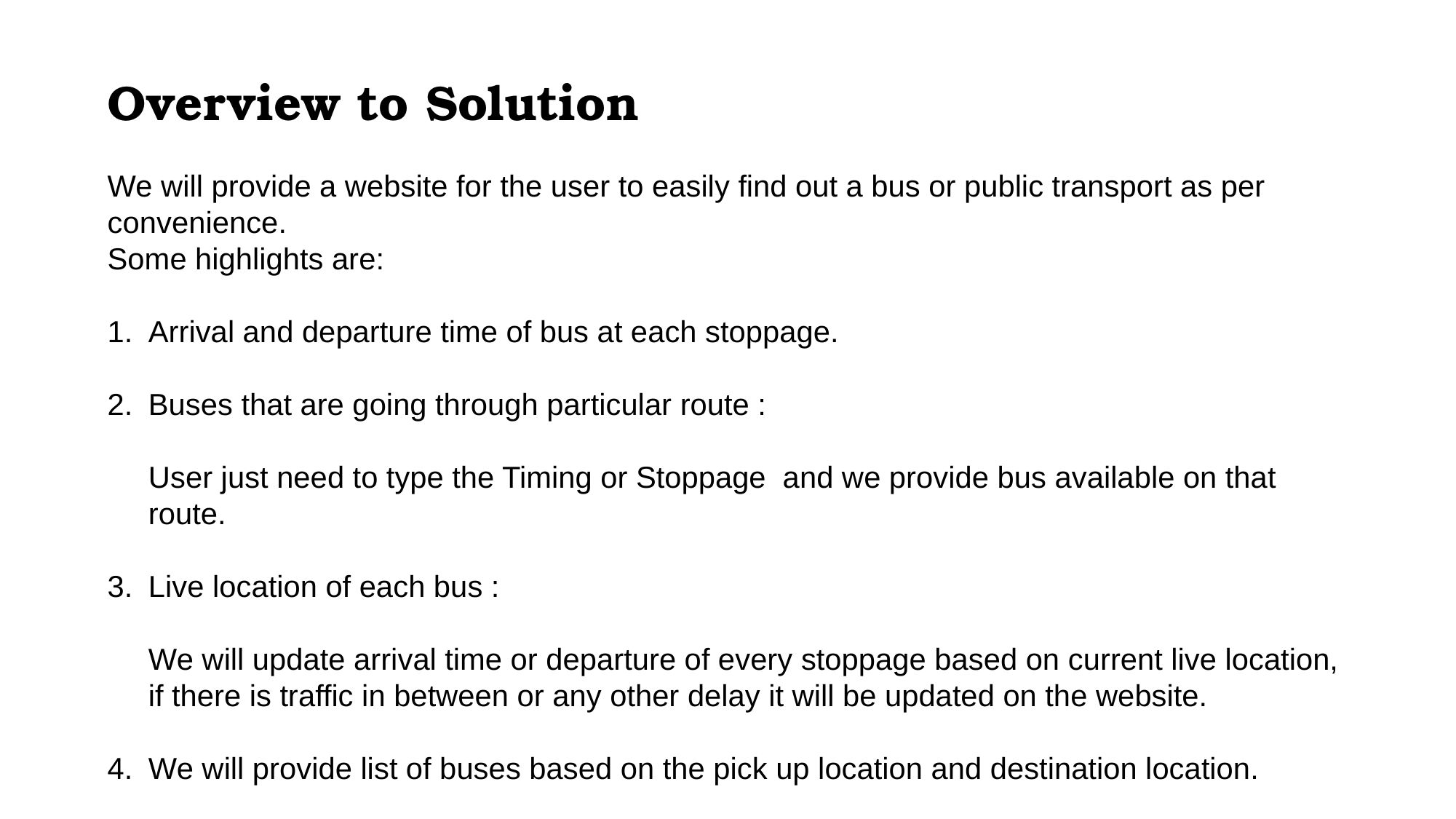

Overview to Solution

We will provide a website for the user to easily find out a bus or public transport as per convenience.
Some highlights are:

Arrival and departure time of bus at each stoppage.
Buses that are going through particular route :
User just need to type the Timing or Stoppage  and we provide bus available on that route.
Live location of each bus :
We will update arrival time or departure of every stoppage based on current live location, if there is traffic in between or any other delay it will be updated on the website.
We will provide list of buses based on the pick up location and destination location.